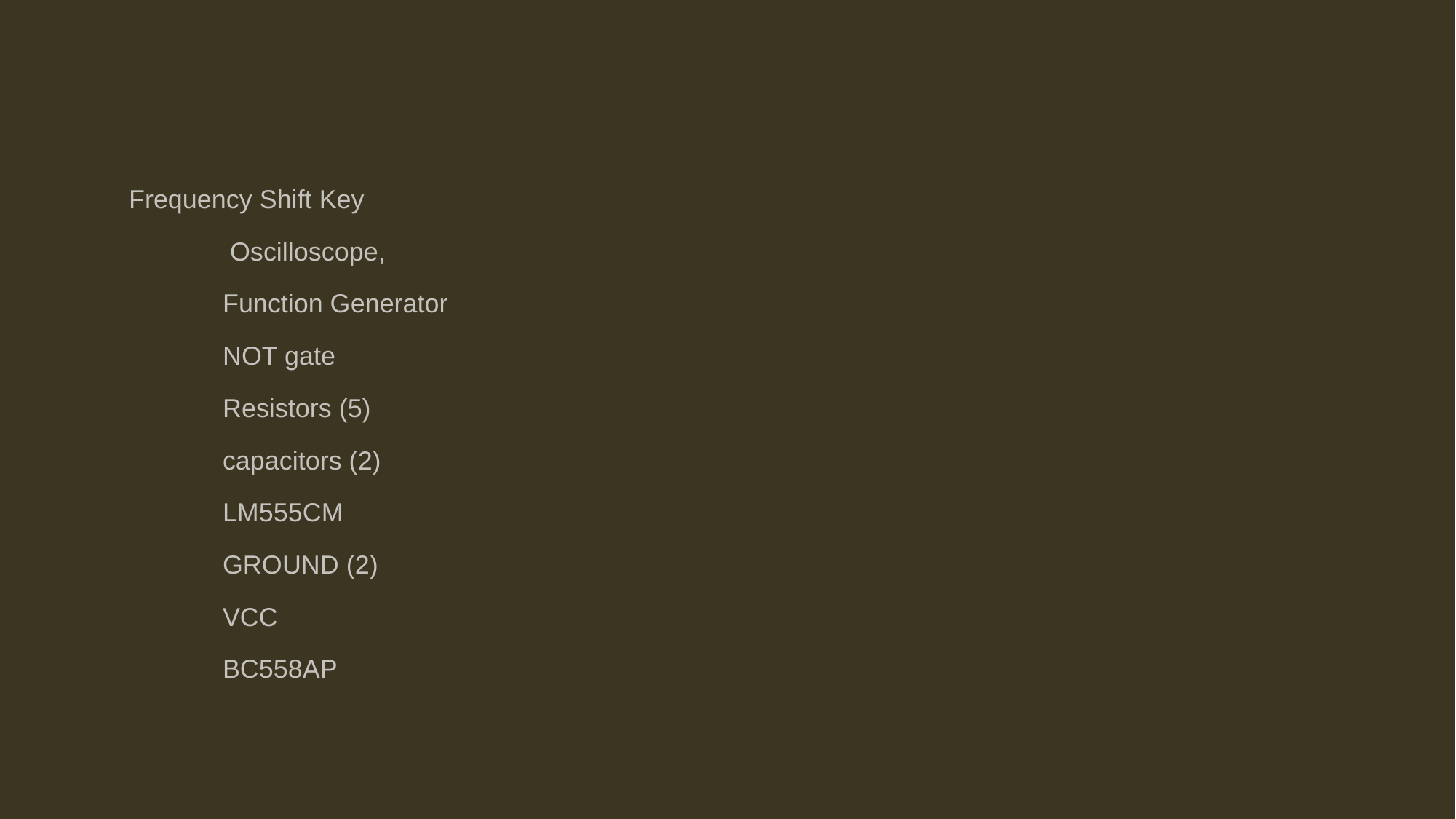

Frequency Shift Key
 	 Oscilloscope,
	Function Generator
	NOT gate
	Resistors (5)
	capacitors (2)
	LM555CM
	GROUND (2)
	VCC
	BC558AP